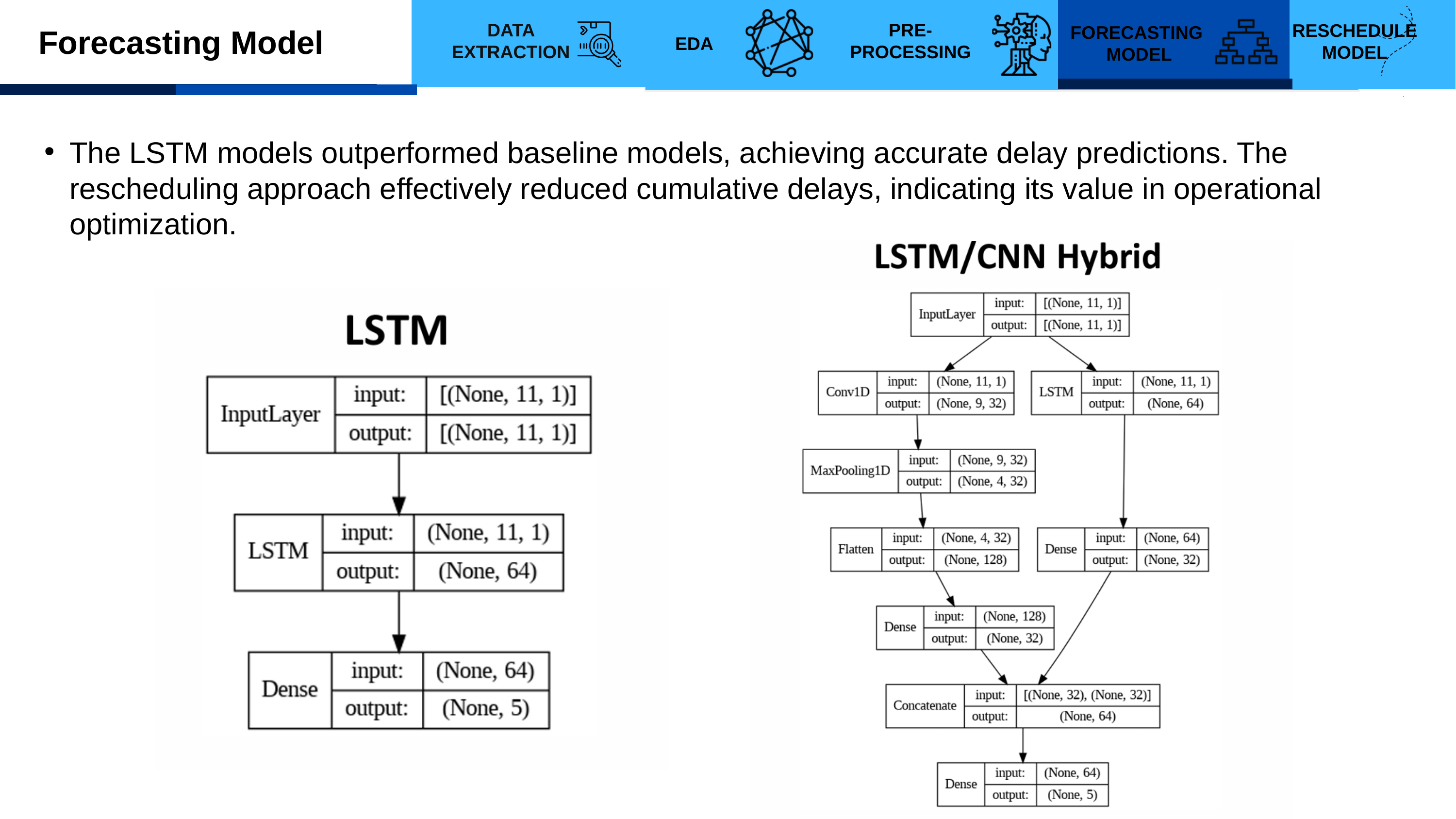

DATA EXTRACTION
PRE-
PROCESSING
RESCHEDULE
MODEL
FORECASTING
MODEL

Forecasting Model
EDA

The LSTM models outperformed baseline models, achieving accurate delay predictions. The rescheduling approach effectively reduced cumulative delays, indicating its value in operational optimization.